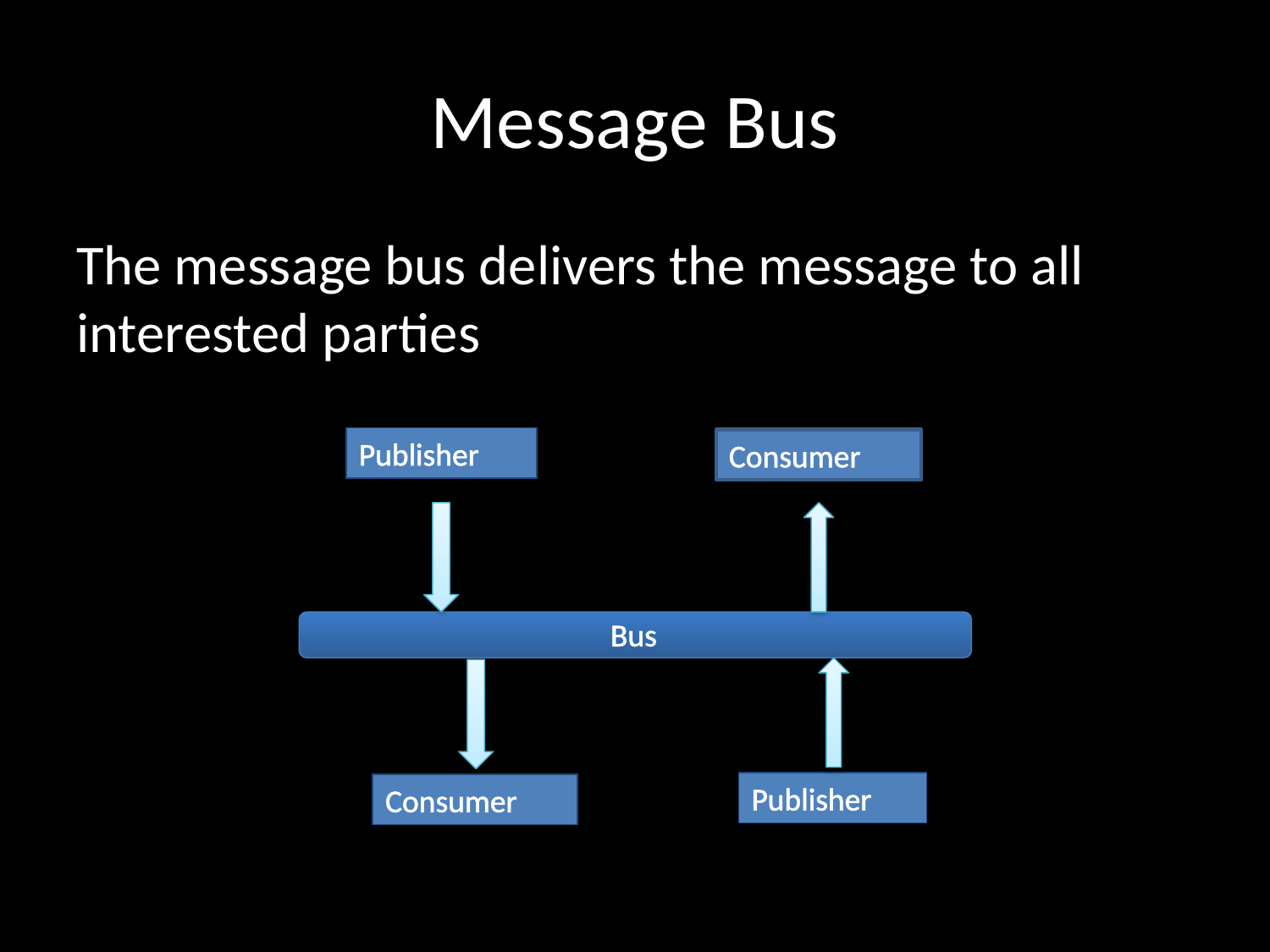

# Message Bus
The message bus delivers the message to all interested parties
Publisher
Consumer

Bus

Publisher
Consumer